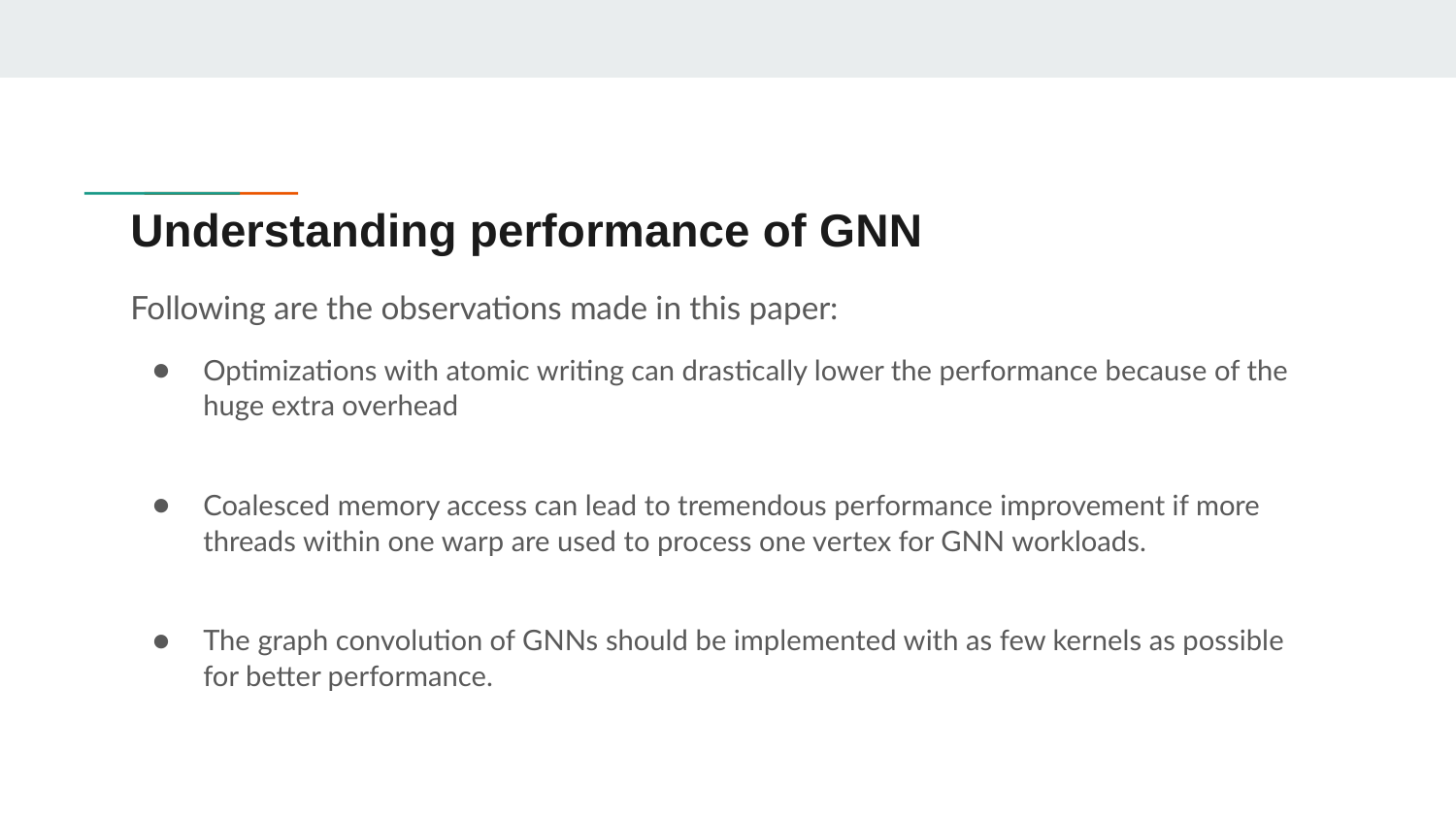

# Understanding performance of GNN
Following are the observations made in this paper:
Optimizations with atomic writing can drastically lower the performance because of the huge extra overhead

Coalesced memory access can lead to tremendous performance improvement if more threads within one warp are used to process one vertex for GNN workloads.

The graph convolution of GNNs should be implemented with as few kernels as possible for better performance.